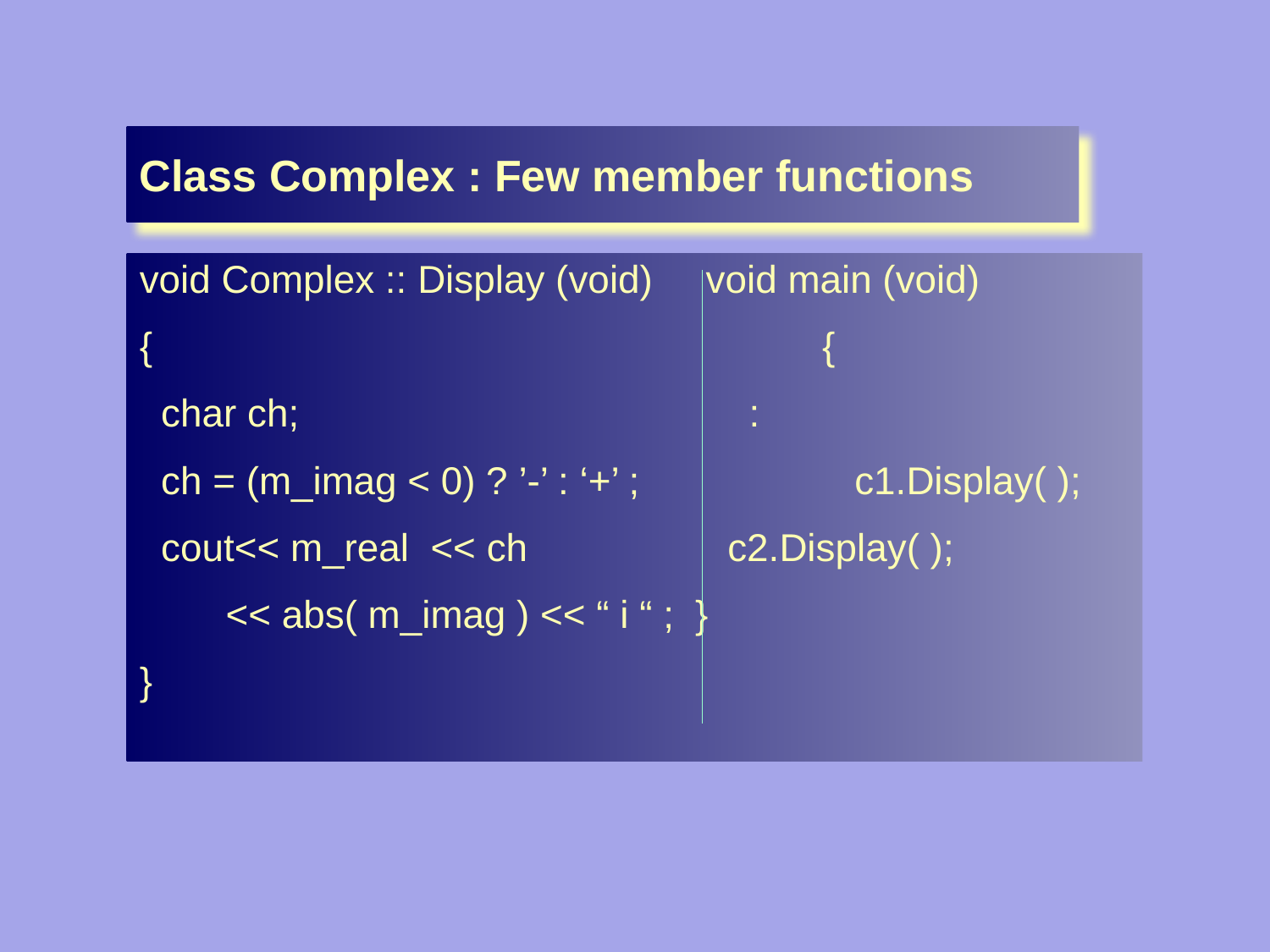

Class Complex : Few member functions
void Complex :: Display (void)	 void main (void)
{						{
  char ch;				     :
  ch = (m_imag < 0) ? ’-’ : ‘+’ ;		   c1.Display( );
  cout<< m_real  << ch		   c2.Display( );
        << abs( m_imag ) << “ i “ ;	}
}